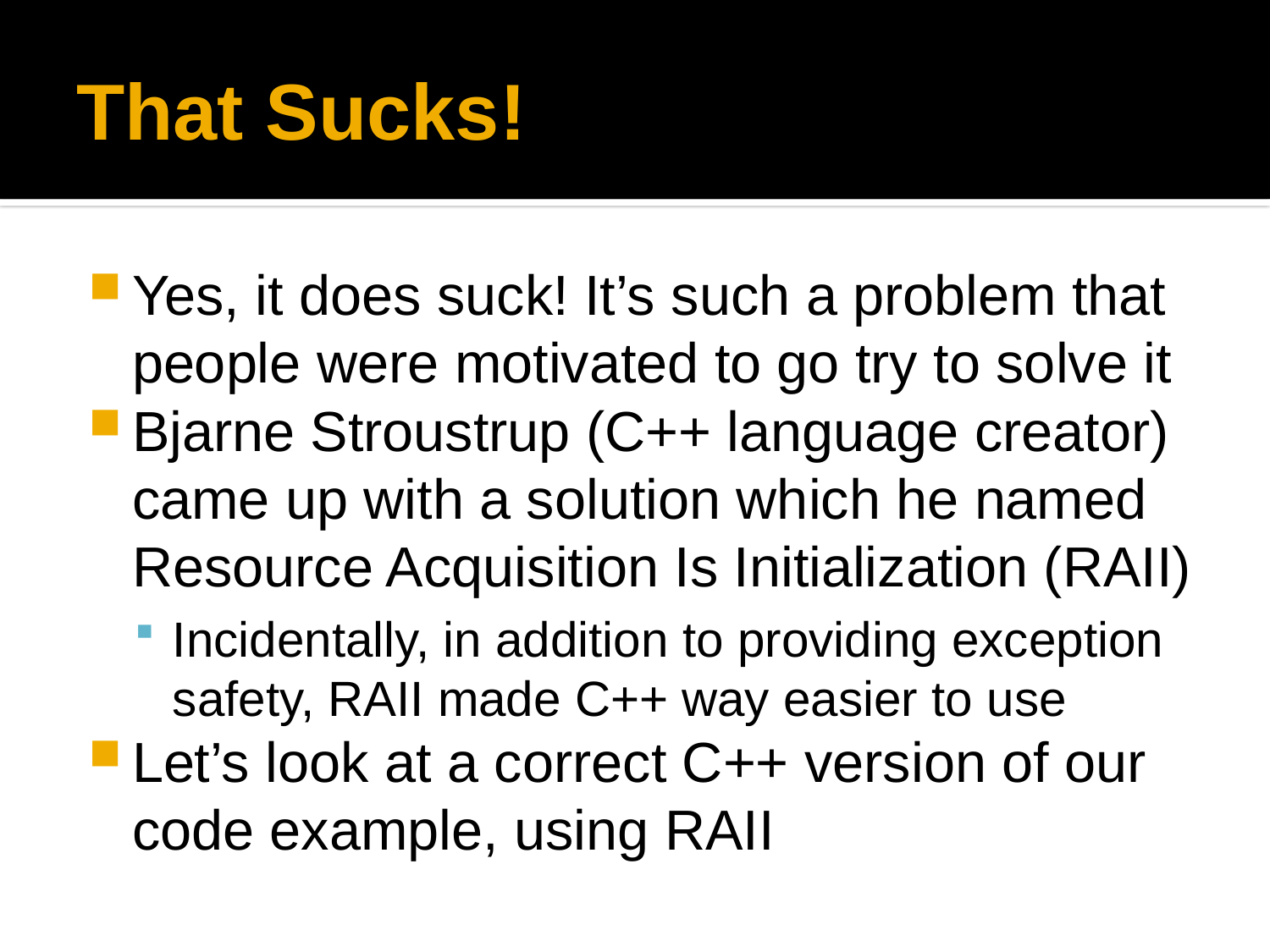

# That Sucks!
Yes, it does suck! It’s such a problem that people were motivated to go try to solve it
Bjarne Stroustrup (C++ language creator) came up with a solution which he named Resource Acquisition Is Initialization (RAII)
Incidentally, in addition to providing exception safety, RAII made C++ way easier to use
Let’s look at a correct C++ version of our code example, using RAII